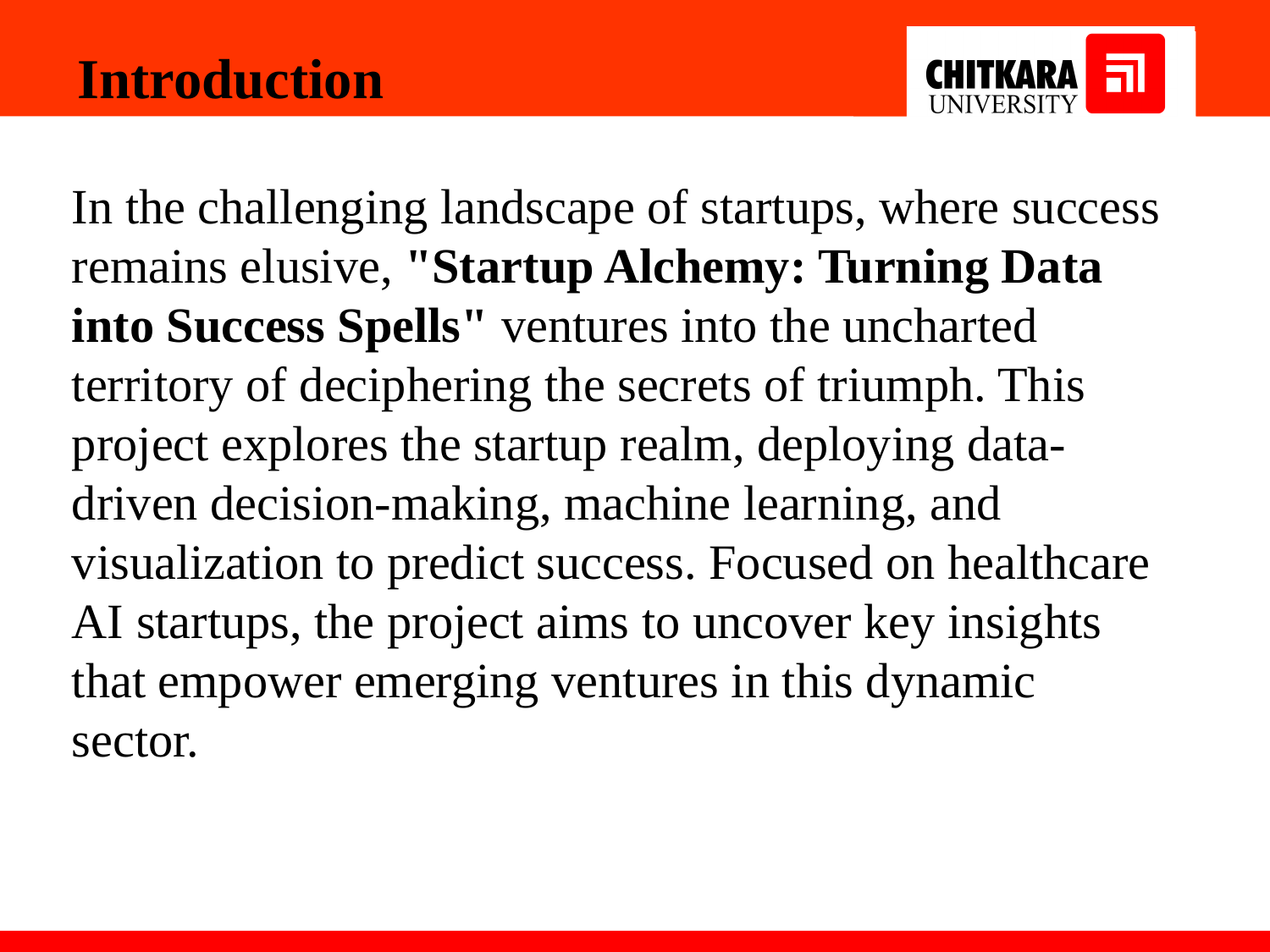

Introduction
In the challenging landscape of startups, where success remains elusive, "Startup Alchemy: Turning Data into Success Spells" ventures into the uncharted territory of deciphering the secrets of triumph. This project explores the startup realm, deploying data-driven decision-making, machine learning, and visualization to predict success. Focused on healthcare AI startups, the project aims to uncover key insights that empower emerging ventures in this dynamic sector.